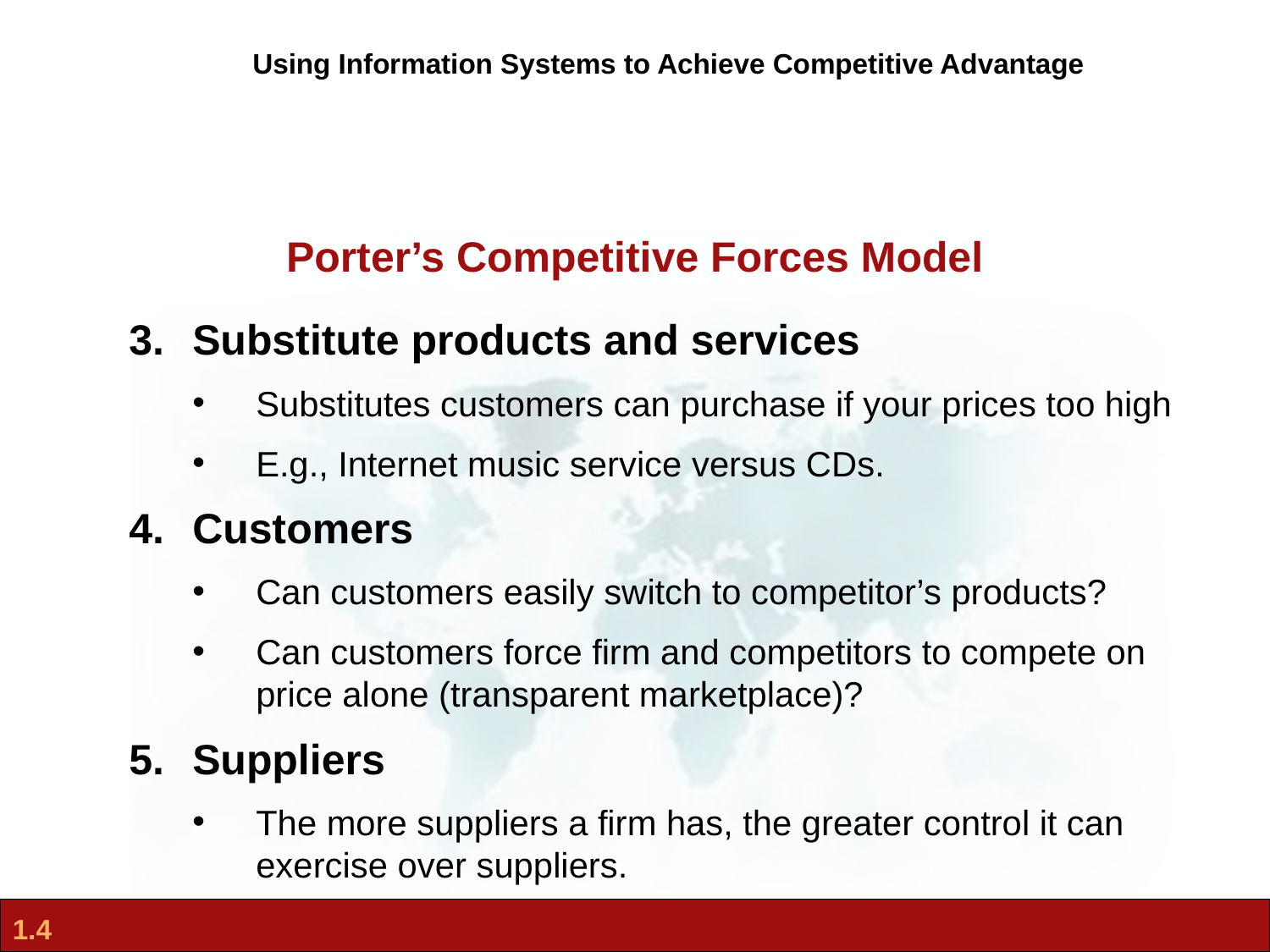

Using Information Systems to Achieve Competitive Advantage
Porter’s Competitive Forces Model
Substitute products and services
Substitutes customers can purchase if your prices too high
E.g., Internet music service versus CDs.
Customers
Can customers easily switch to competitor’s products?
Can customers force firm and competitors to compete on price alone (transparent marketplace)?
Suppliers
The more suppliers a firm has, the greater control it can exercise over suppliers.